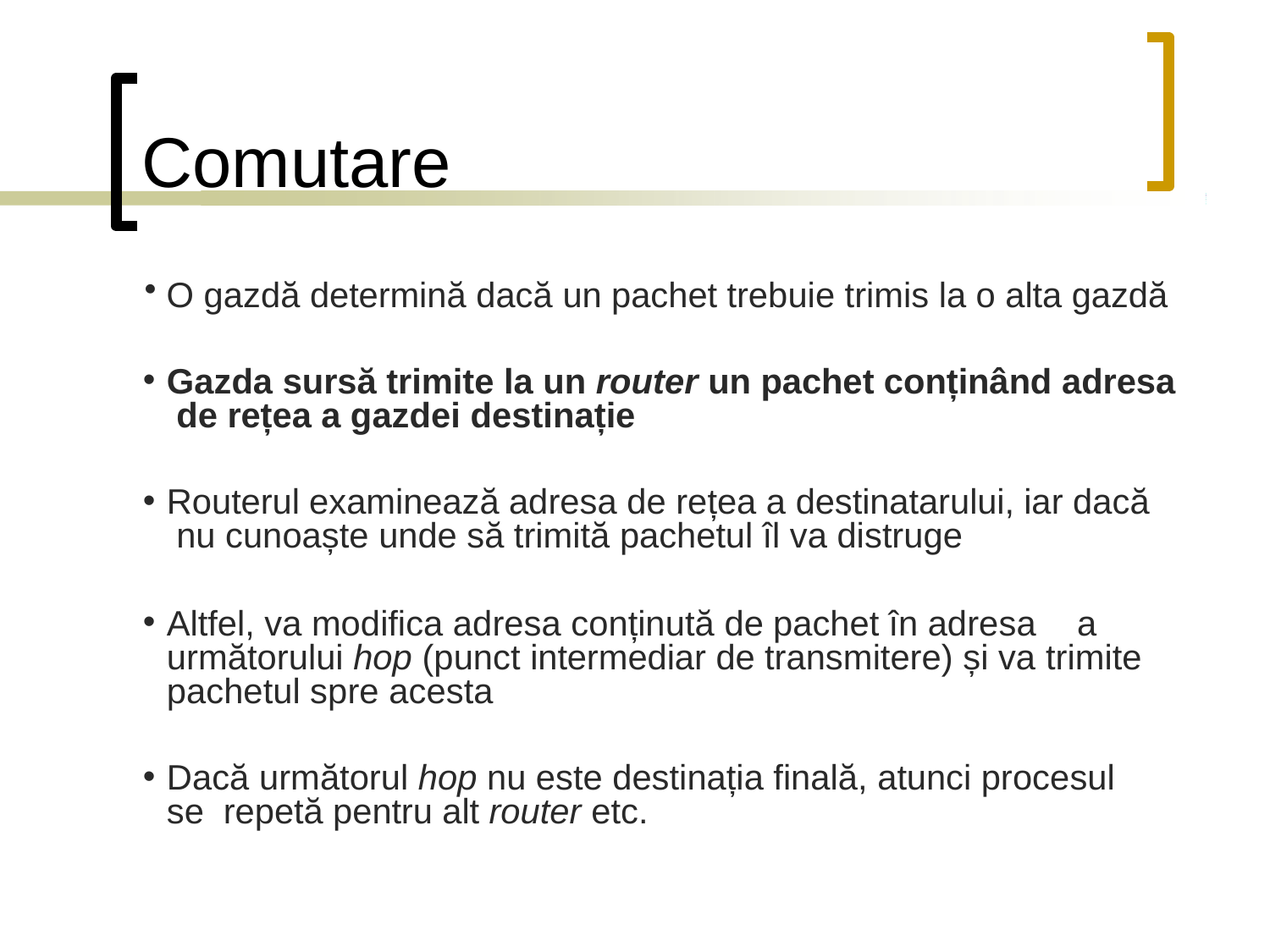

# Comutare

O gazdă determină dacă un pachet trebuie trimis la o alta gazdă

Gazda sursă trimite la un router un pachet conținând adresa  de rețea a gazdei destinație

Routerul examinează adresa de rețea a destinatarului, iar dacă  nu cunoaște unde să trimită pachetul îl va distruge

Altfel, va modifica adresa conținută de pachet în adresa	a  următorului hop (punct intermediar de transmitere) și va trimite  pachetul spre acesta

Dacă următorul hop nu este destinația finală, atunci procesul se  repetă pentru alt router etc.